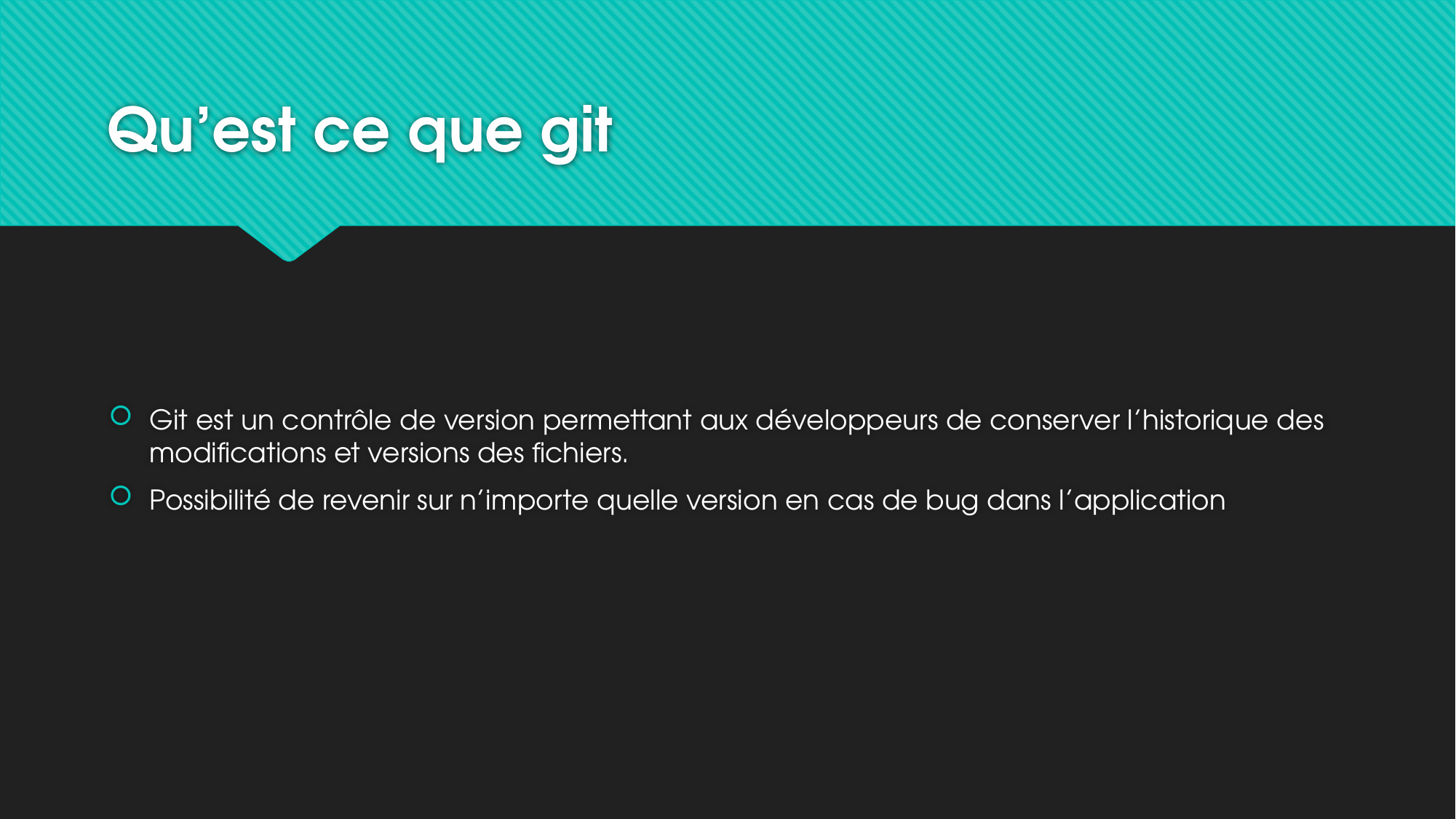

# Qu’est ce que git
Git est un contrôle de version permettant aux développeurs de conserver l’historique des modifications et versions des fichiers.
Possibilité de revenir sur n’importe quelle version en cas de bug dans l’application